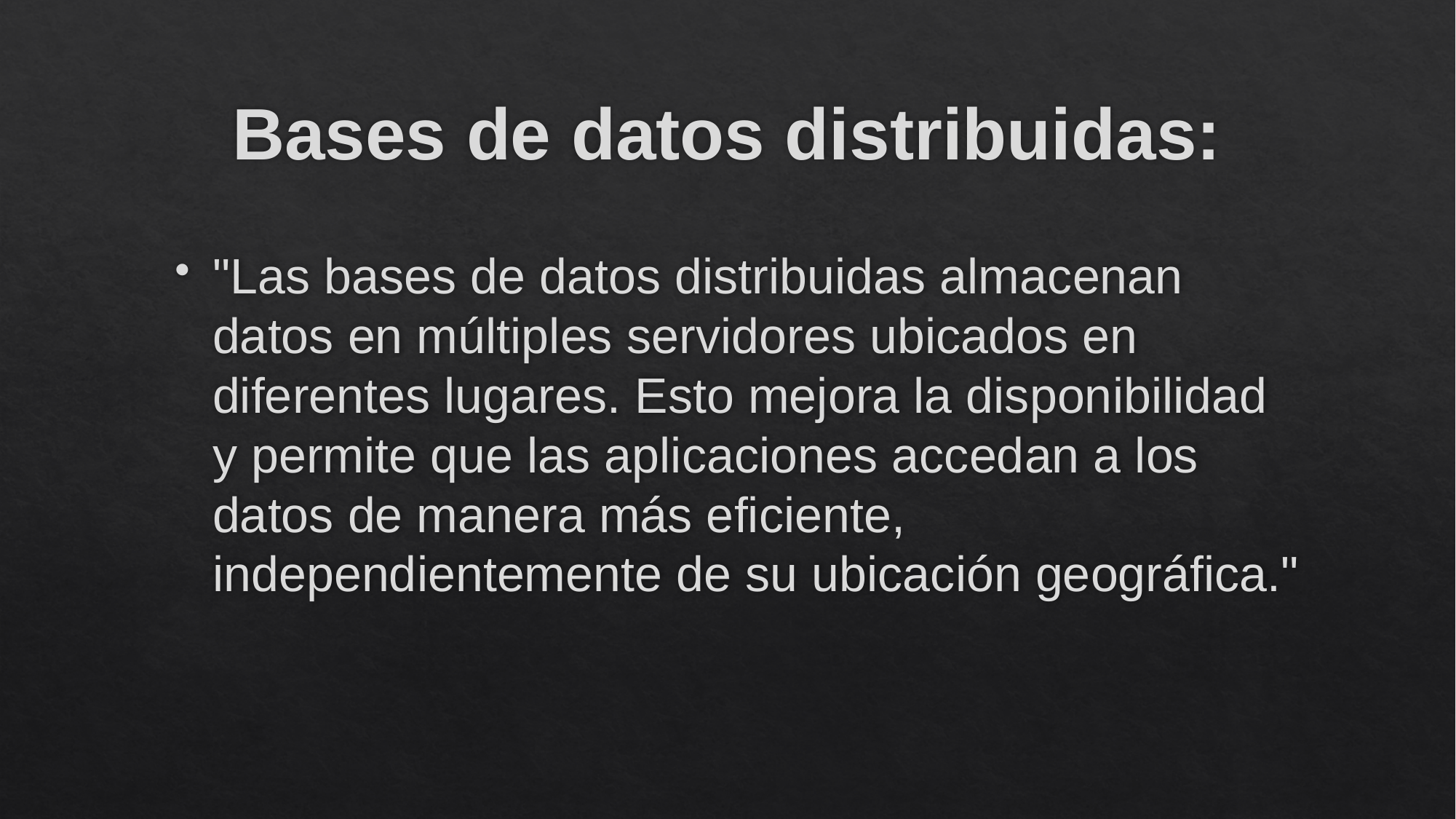

# Bases de datos distribuidas:
"Las bases de datos distribuidas almacenan datos en múltiples servidores ubicados en diferentes lugares. Esto mejora la disponibilidad y permite que las aplicaciones accedan a los datos de manera más eficiente, independientemente de su ubicación geográfica."